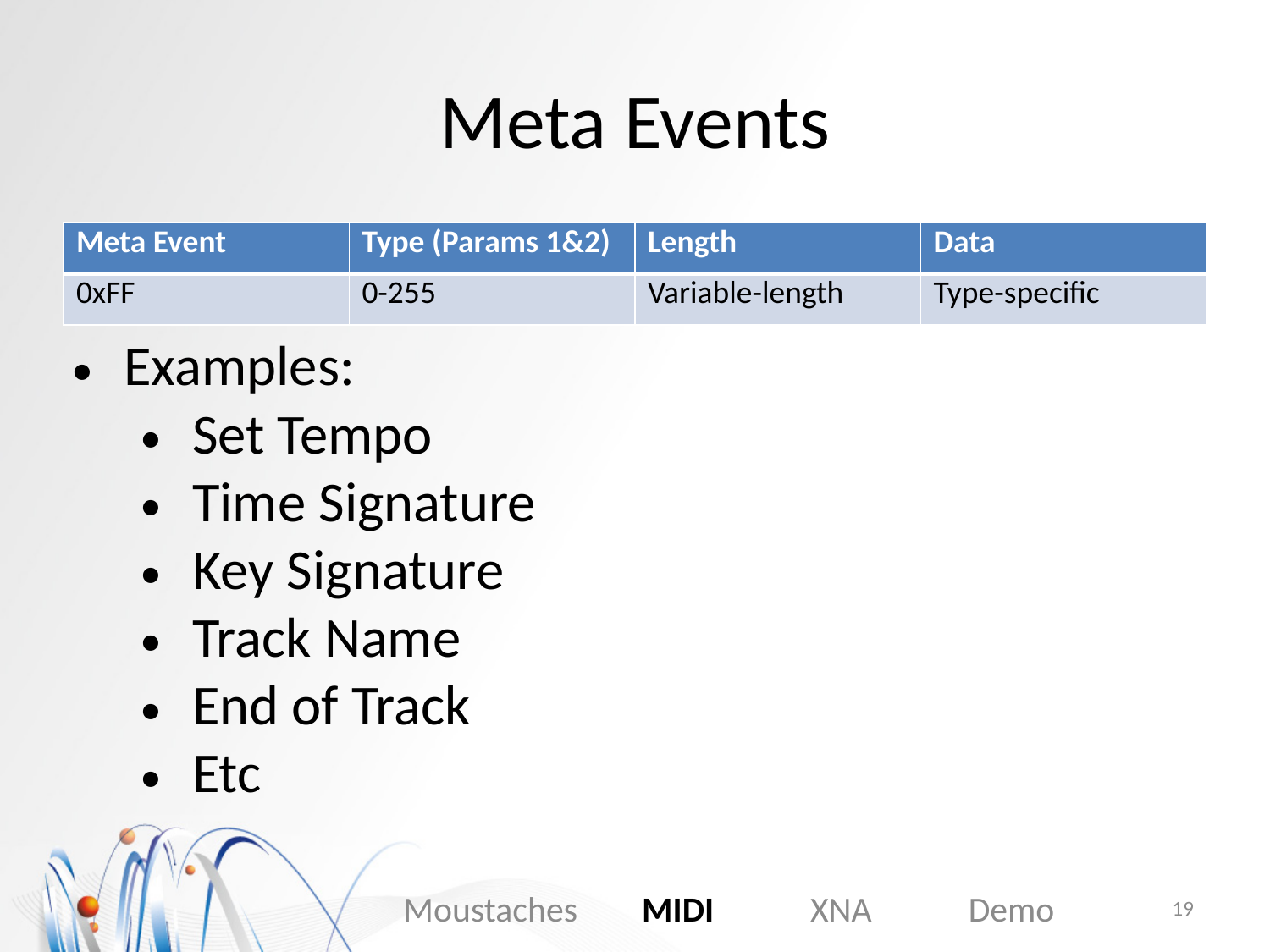

# Meta Events
| Meta Event | Type (Params 1&2) | Length | Data |
| --- | --- | --- | --- |
| 0xFF | 0-255 | Variable-length | Type-specific |
Examples:
Set Tempo
Time Signature
Key Signature
Track Name
End of Track
Etc

Moustaches        MIDI            XNA            Demo
19